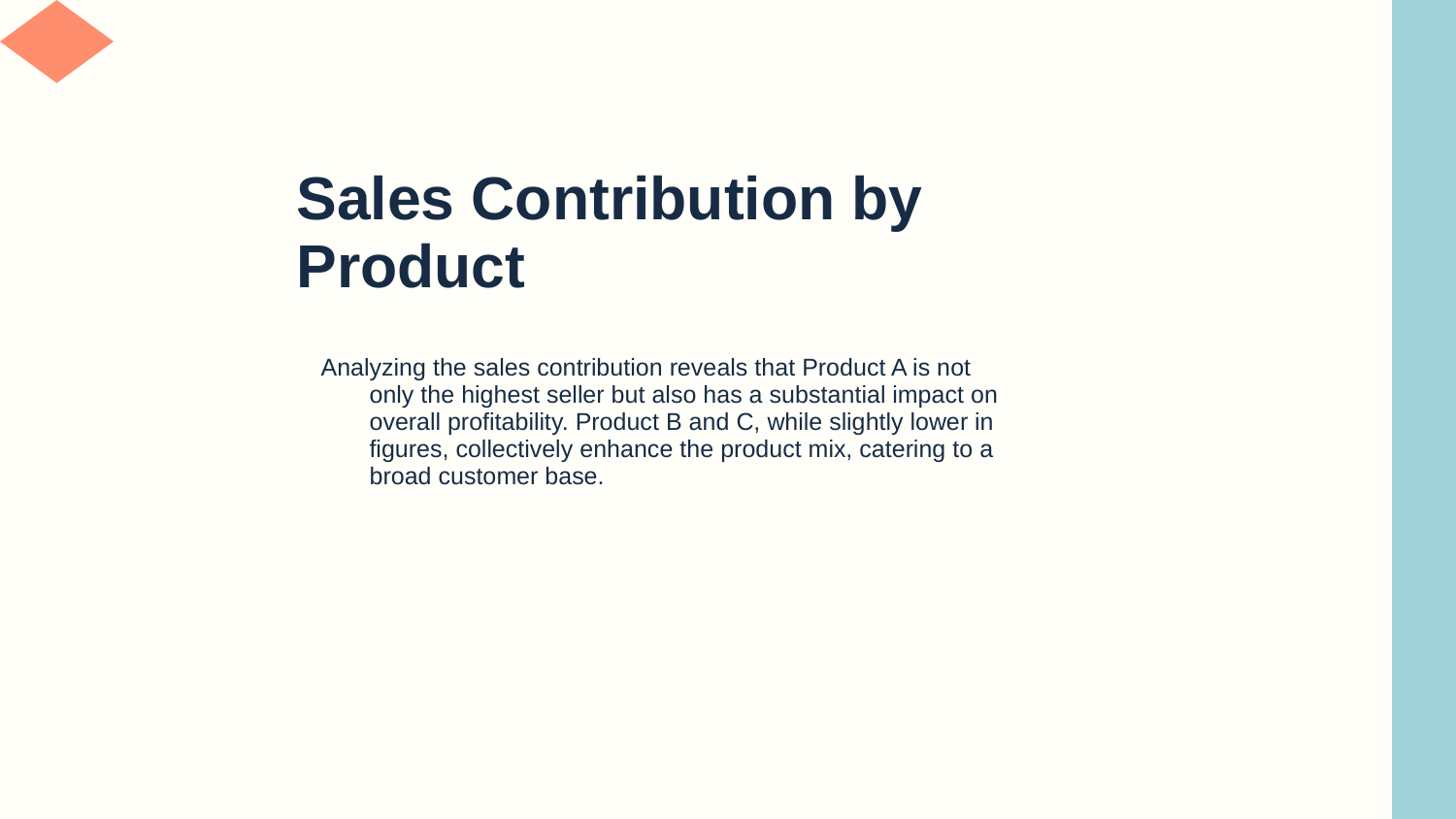

# Sales Contribution by Product
Analyzing the sales contribution reveals that Product A is not only the highest seller but also has a substantial impact on overall profitability. Product B and C, while slightly lower in figures, collectively enhance the product mix, catering to a broad customer base.